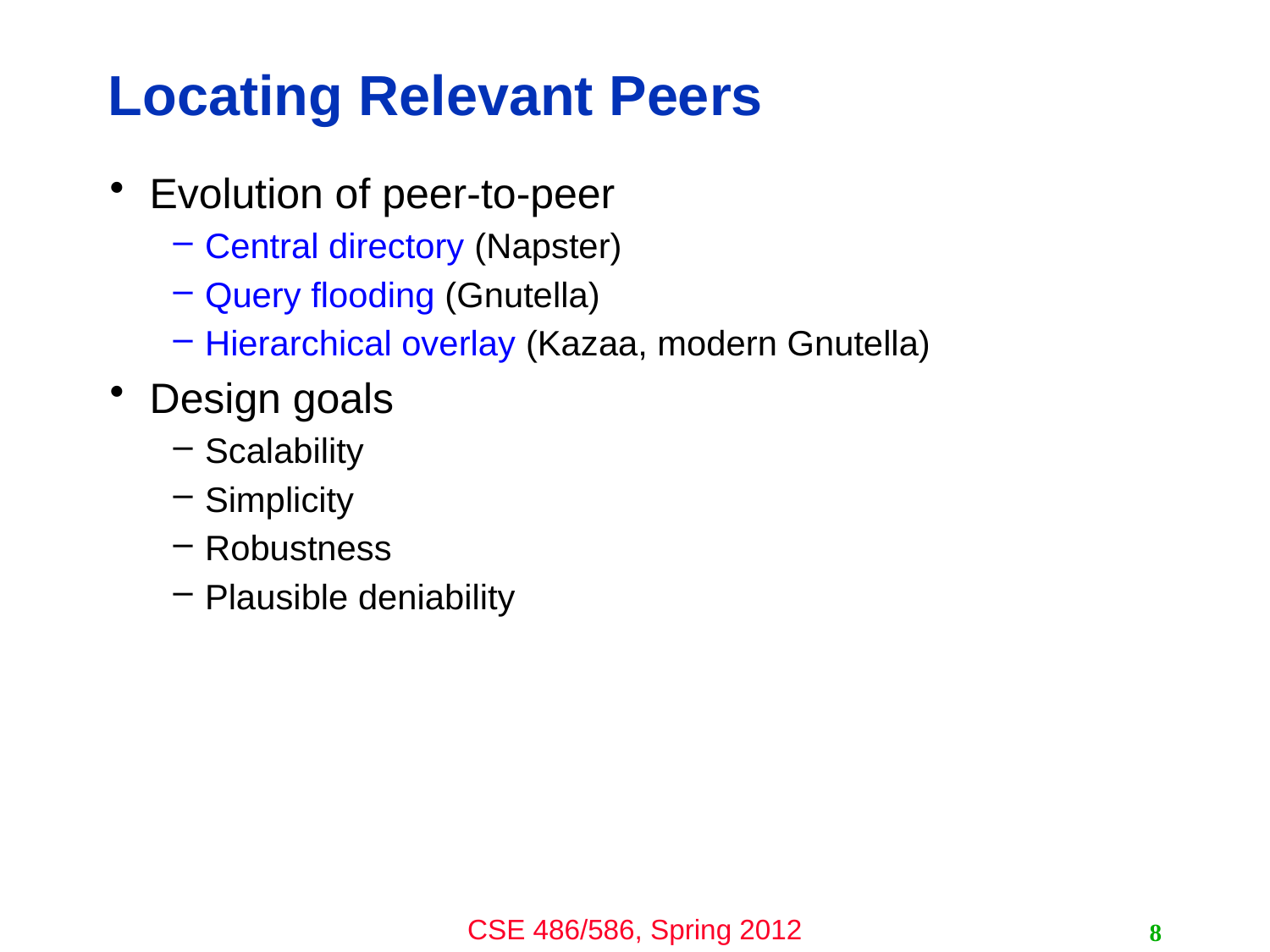

# Locating Relevant Peers
Evolution of peer-to-peer
Central directory (Napster)
Query flooding (Gnutella)
Hierarchical overlay (Kazaa, modern Gnutella)
Design goals
Scalability
Simplicity
Robustness
Plausible deniability
8